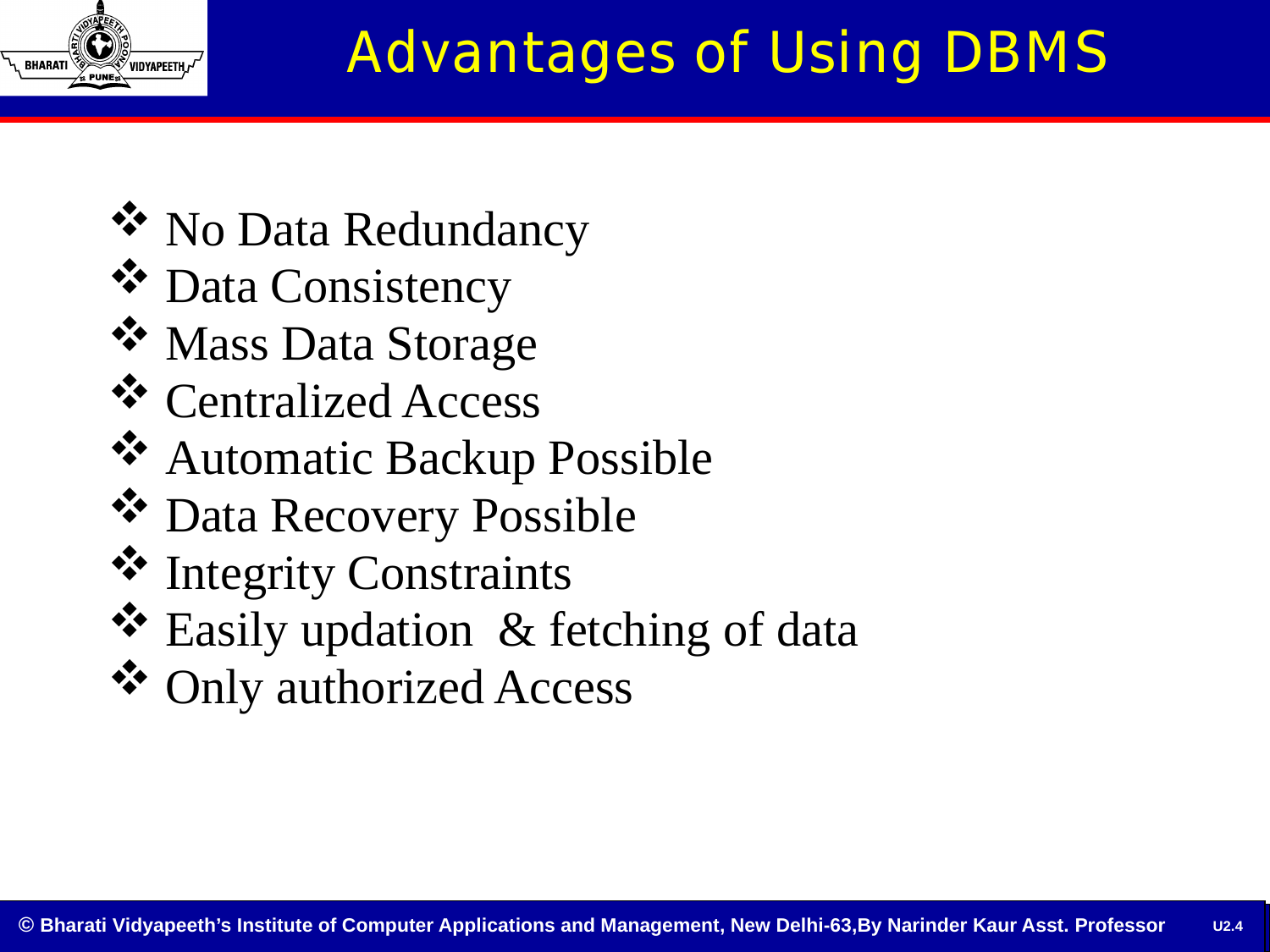

# Advantages of Using DBMS
 No Data Redundancy
 Data Consistency
 Mass Data Storage
 Centralized Access
 Automatic Backup Possible
 Data Recovery Possible
 Integrity Constraints
 Easily updation  & fetching of data
 Only authorized Access